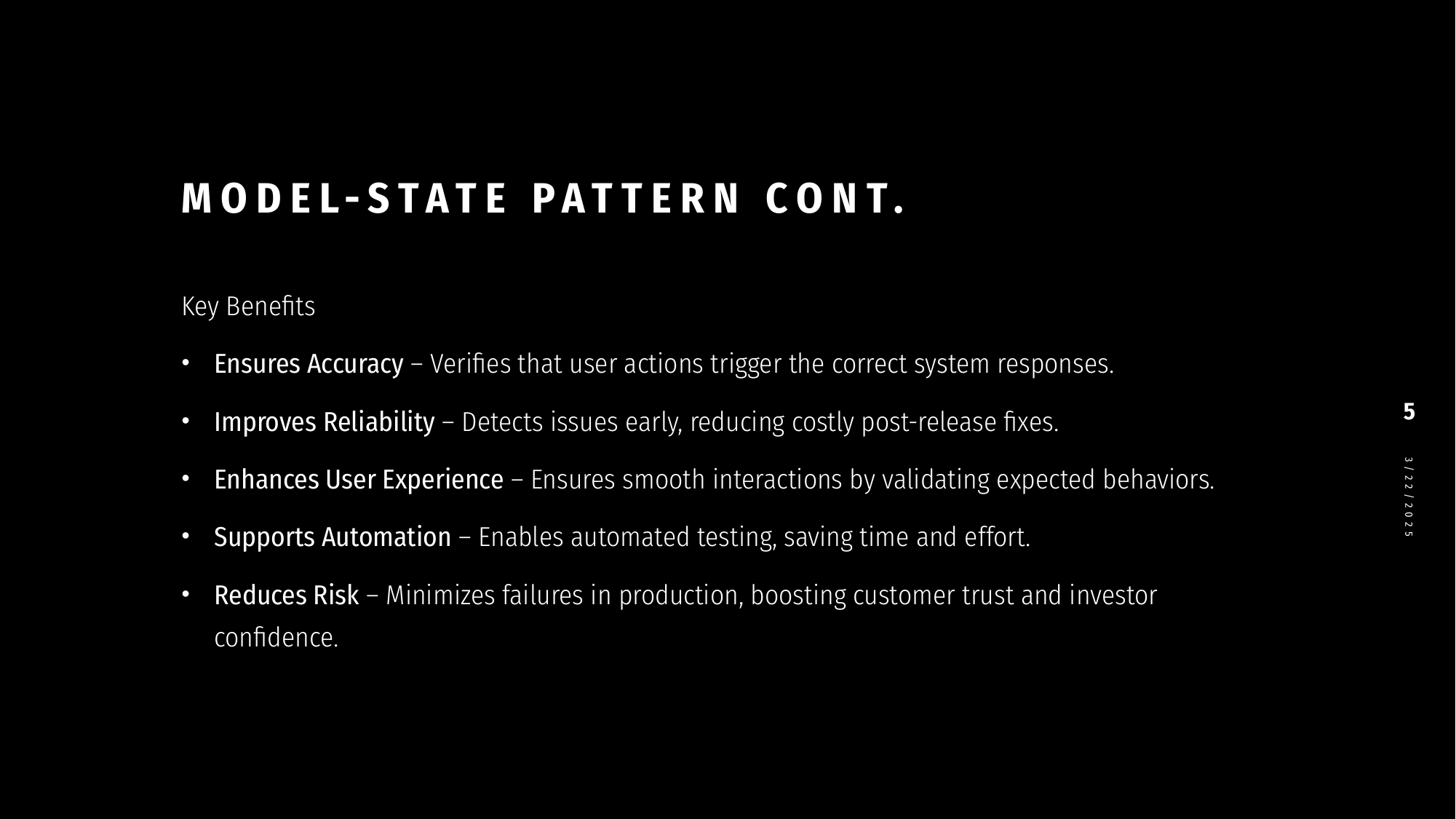

# Model-state pattern Cont.

Key Benefits
Ensures Accuracy – Verifies that user actions trigger the correct system responses.
Improves Reliability – Detects issues early, reducing costly post-release fixes.
Enhances User Experience – Ensures smooth interactions by validating expected behaviors.
Supports Automation – Enables automated testing, saving time and effort.
Reduces Risk – Minimizes failures in production, boosting customer trust and investor confidence.

5
3/22/2025